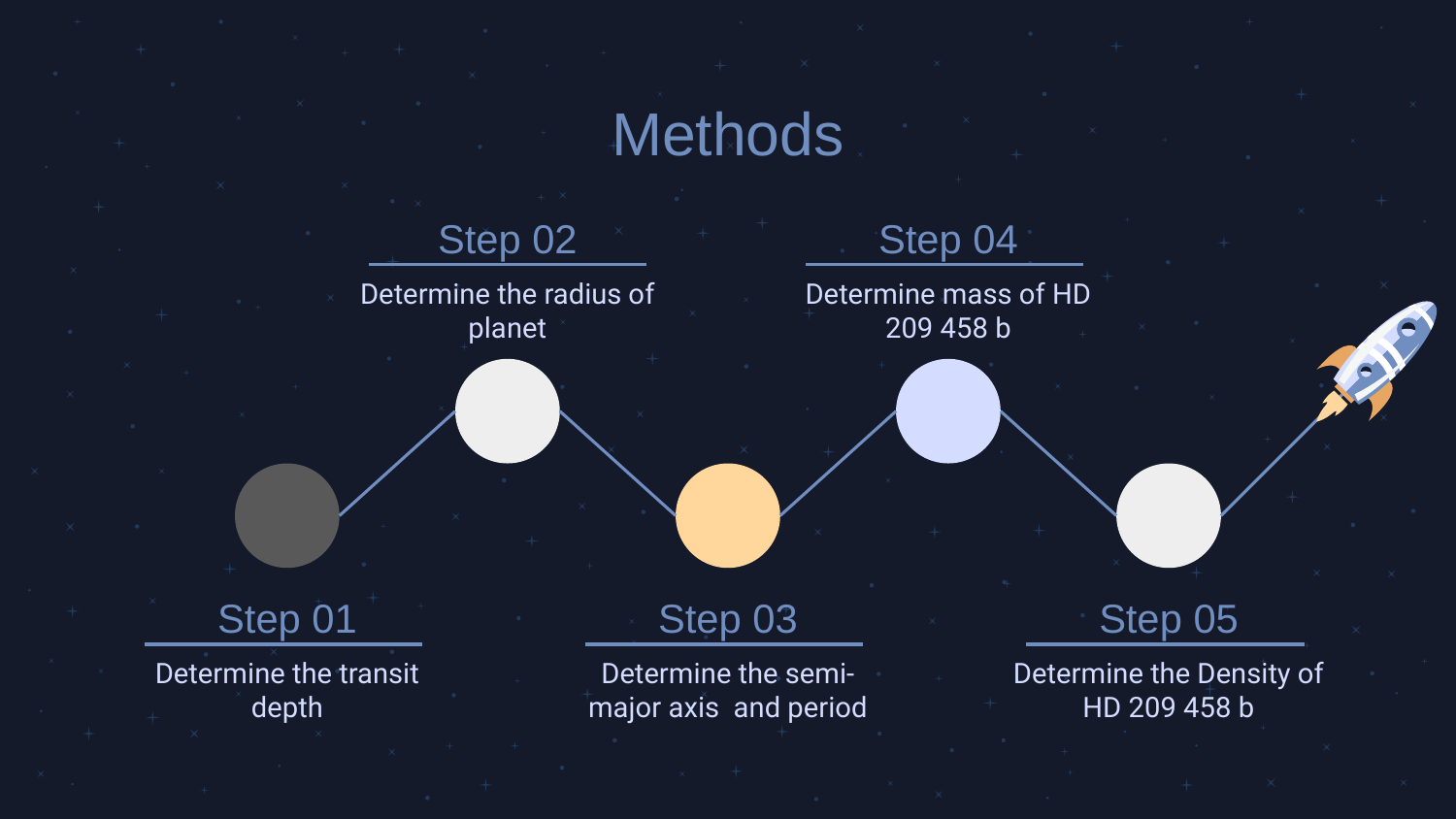

# Methods
Step 02
Step 04
Determine the radius of planet
Determine mass of HD 209 458 b

Step 01
Step 03
Step 05
Determine the transit depth
Determine the semi-major axis  and period
Determine the Density of HD 209 458 b